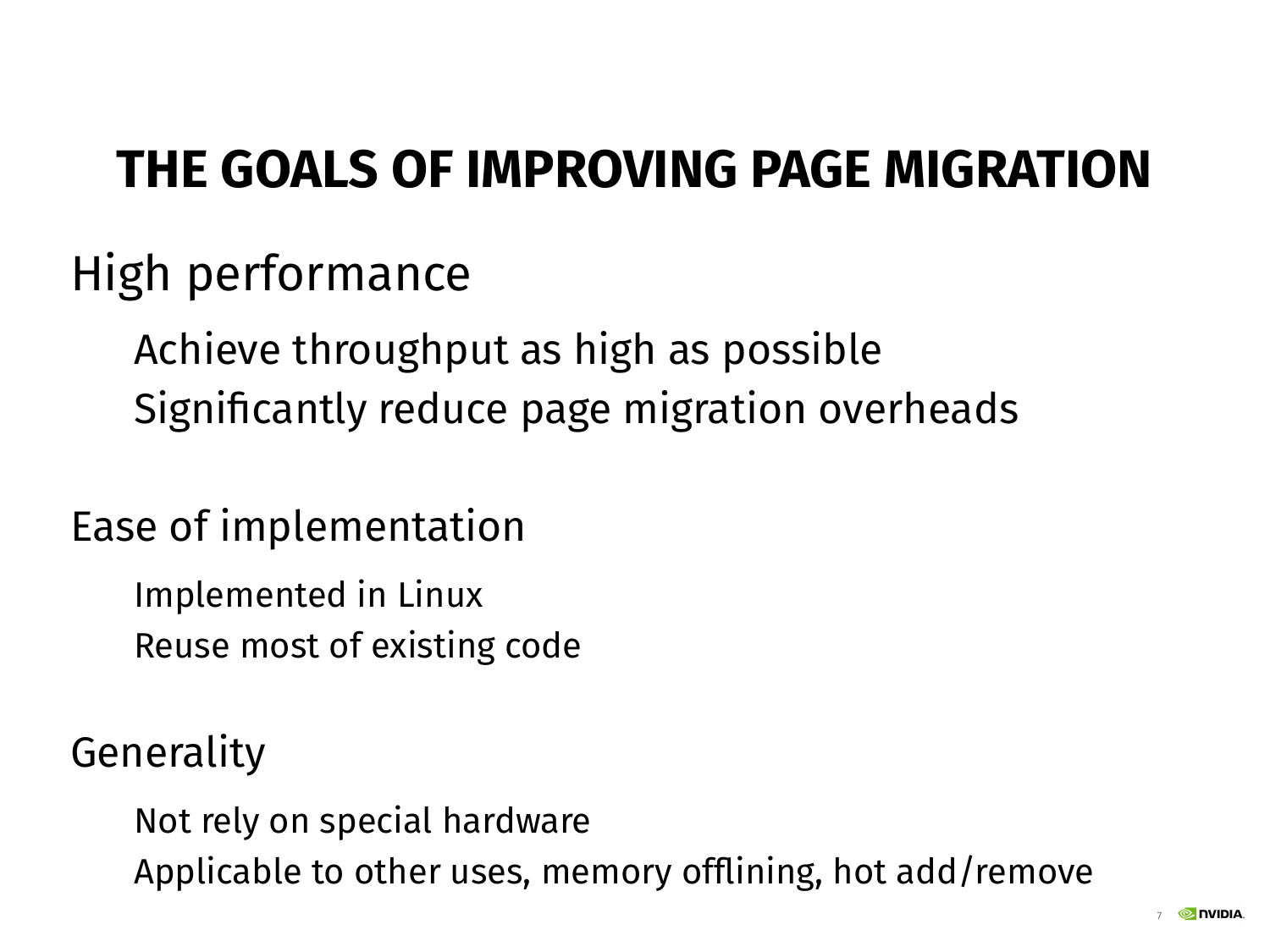

# The Goals of Improving Page Migration
High performance
Achieve throughput as high as possible
Significantly reduce page migration overheads

Ease of implementation
Implemented in Linux
Reuse most of existing code

Generality
Not rely on special hardware
Applicable to other uses, memory offlining, hot add/remove